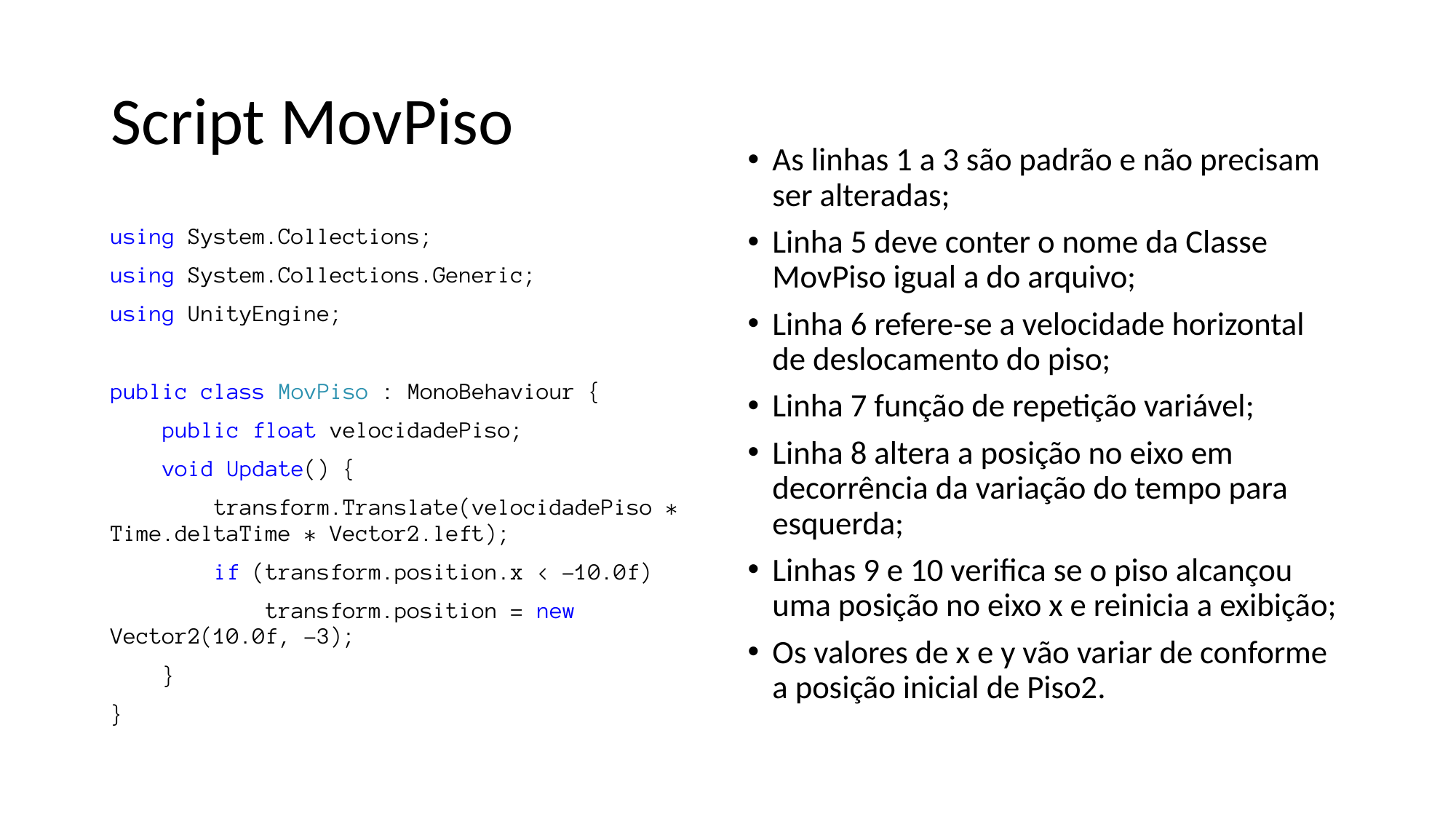

# Script MovPiso
As linhas 1 a 3 são padrão e não precisam ser alteradas;
Linha 5 deve conter o nome da Classe MovPiso igual a do arquivo;
Linha 6 refere-se a velocidade horizontal de deslocamento do piso;
Linha 7 função de repetição variável;
Linha 8 altera a posição no eixo em decorrência da variação do tempo para esquerda;
Linhas 9 e 10 verifica se o piso alcançou uma posição no eixo x e reinicia a exibição;
Os valores de x e y vão variar de conforme a posição inicial de Piso2.
using System.Collections;
using System.Collections.Generic;
using UnityEngine;

public class MovPiso : MonoBehaviour {
    public float velocidadePiso;
    void Update() {
        transform.Translate(velocidadePiso * Time.deltaTime * Vector2.left);
        if (transform.position.x < -10.0f)
            transform.position = new Vector2(10.0f, -3);
    }
}